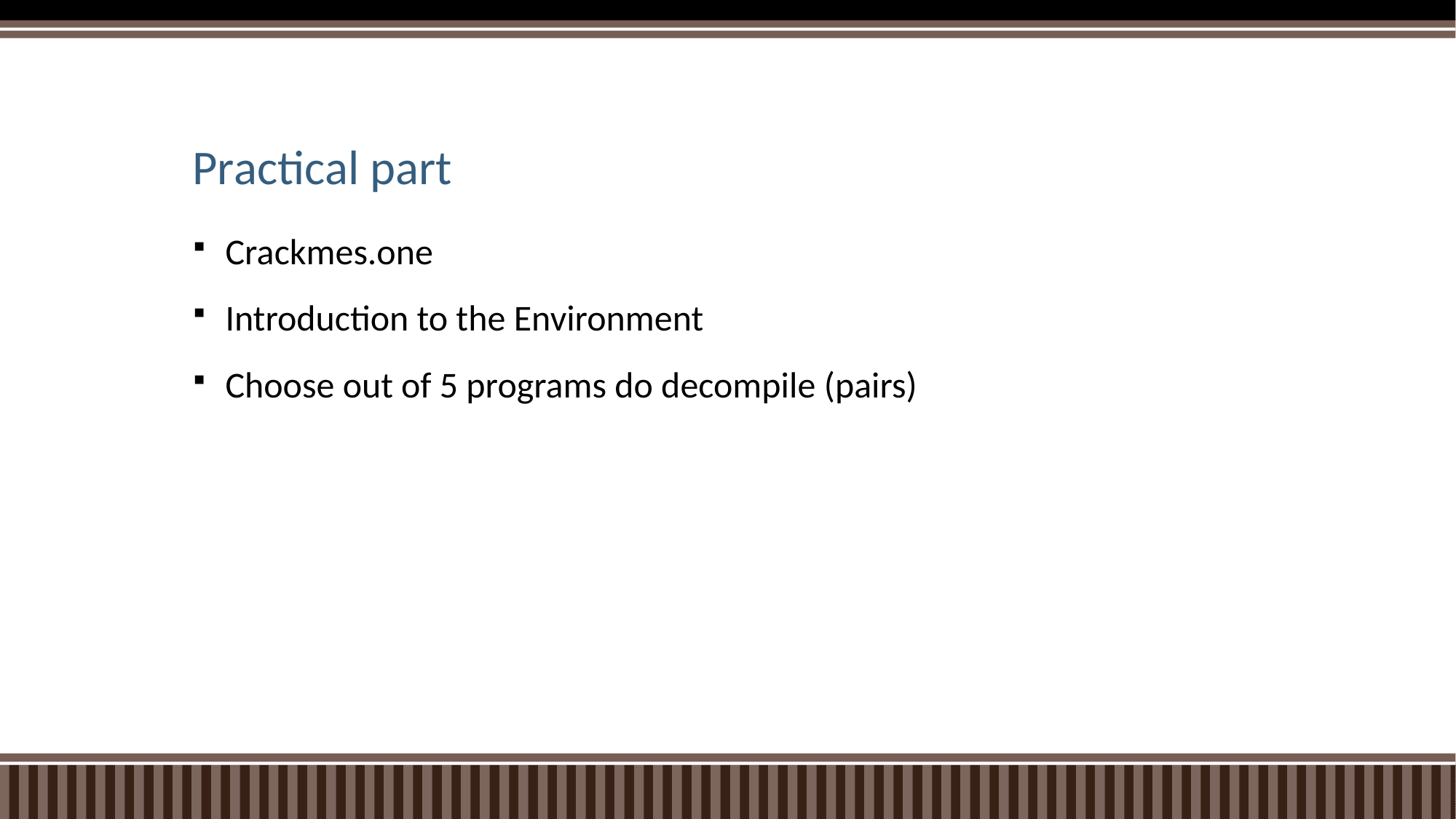

Practical part
Crackmes.one
Introduction to the Environment
Choose out of 5 programs do decompile (pairs)